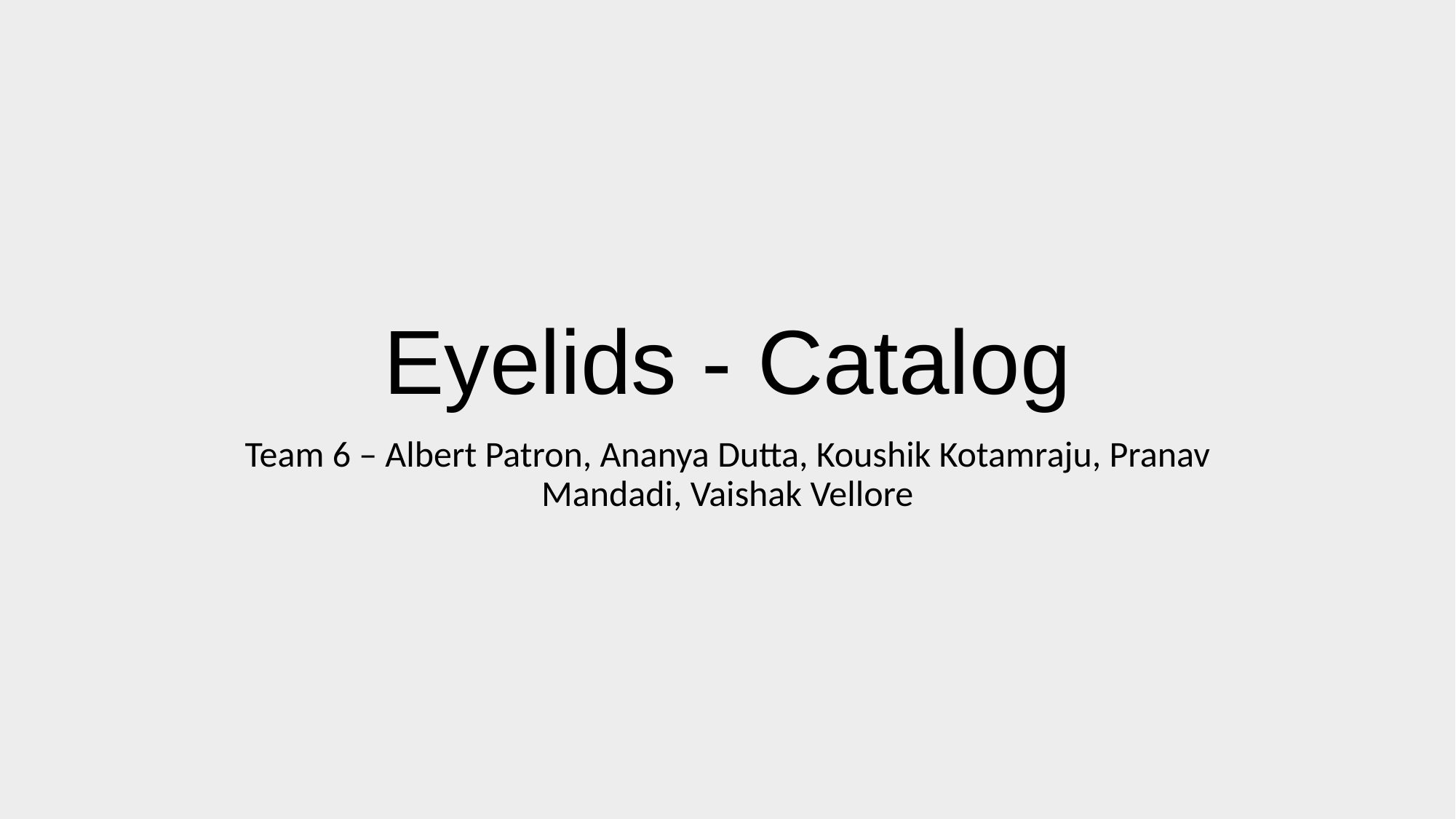

# Eyelids - Catalog
Team 6 – Albert Patron, Ananya Dutta, Koushik Kotamraju, Pranav Mandadi, Vaishak Vellore